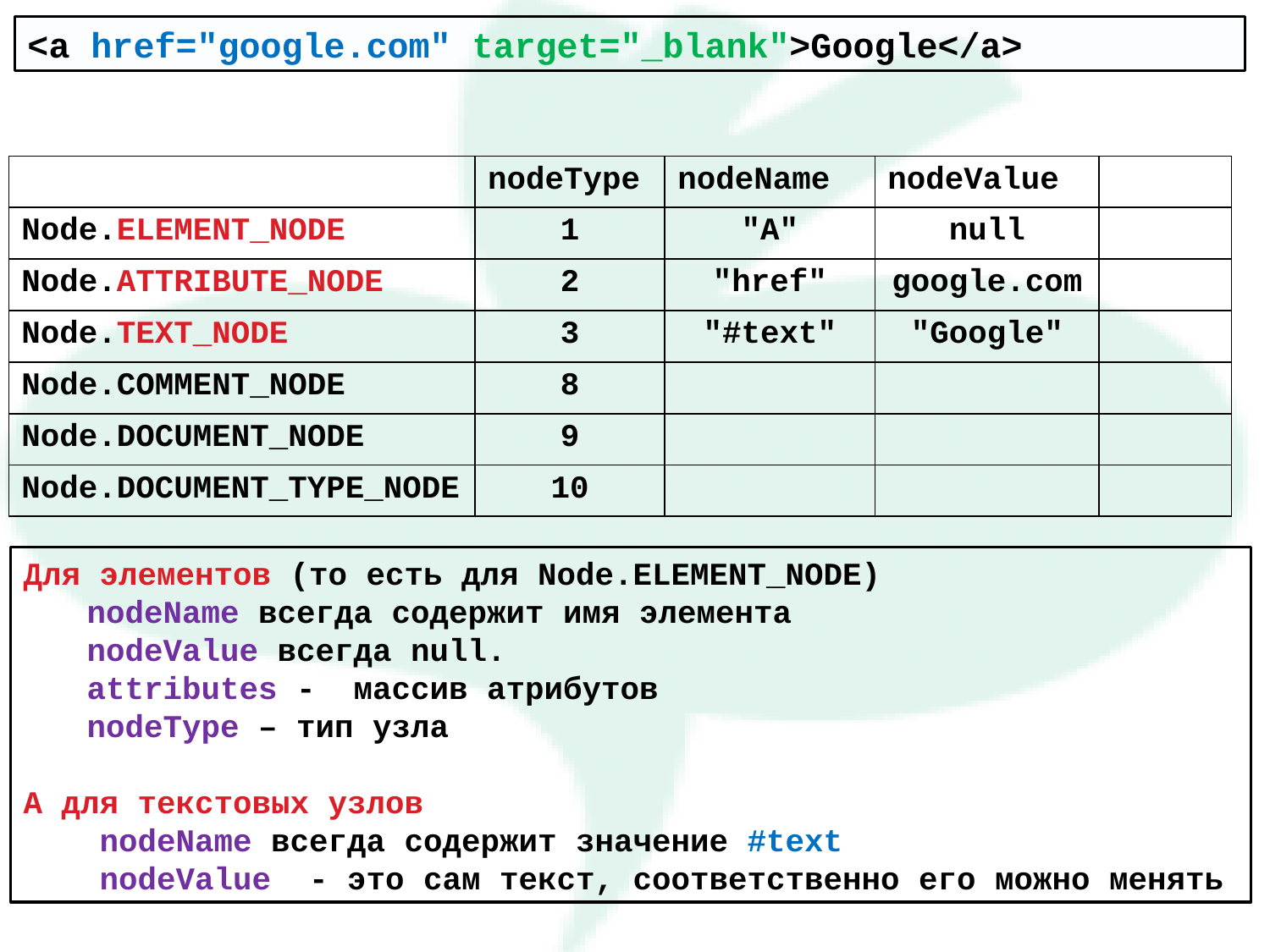

<а href="google.com" target="_blank">Google</a>
|  | nodeType | nodeName | nodeValue |  |
| --- | --- | --- | --- | --- |
| Node.ELEMENT\_NODE | 1 | "A" | null |  |
| Node.ATTRIBUTE\_NODE | 2 | "href" | google.com |  |
| Node.TEXT\_NODE | 3 | "#text" | "Google" |  |
| Node.COMMENT\_NODE | 8 |  |  |  |
| Node.DOCUMENT\_NODE | 9 |  |  |  |
| Node.DOCUMENT\_TYPE\_NODE | 10 |  |  |  |
Для элементов (то есть для Node.ELEMENT_NODE)
nodeName всегда содержит имя элемента
nodeValue всегда null.
attributes -  массив атрибутов
nodeType – тип узла

А для текстовых узлов
    nodeName всегда содержит значение #text
    nodeValue  - это сам текcт, соответственно его можно менять